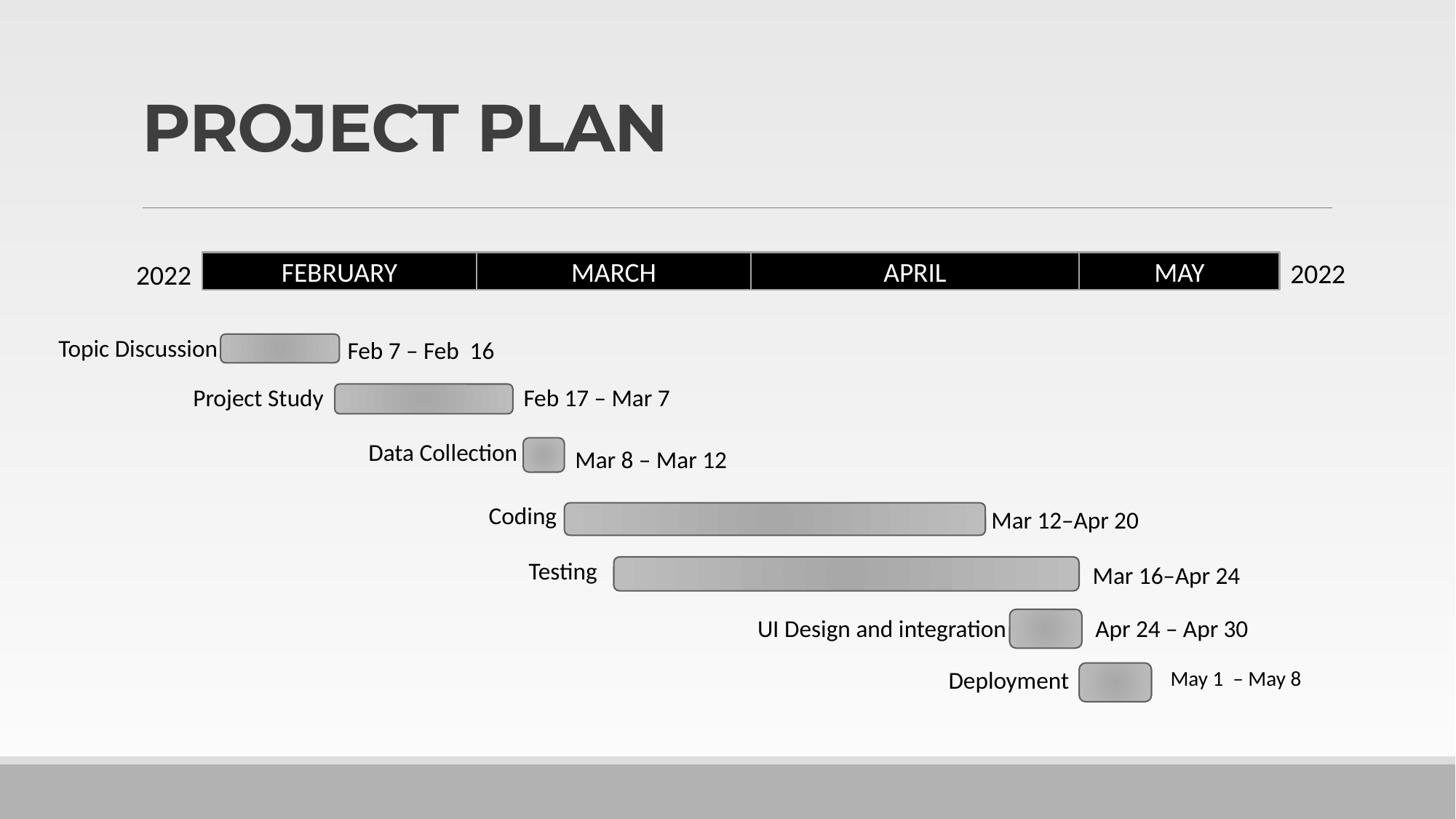

# PROJECT PLAN
2022
2022
FEBRUARY
MARCH
APRIL
MAY
Topic Discussion
Feb 7 – Feb  16

Project Study
Feb 17 – Mar 7

Data Collection

Mar 8 – Mar 12
Coding
Mar 12–Apr 20

Testing
Mar 16–Apr 24

UI Design and integration
Apr 24 – Apr 30

Deployment
May 1  – May 8